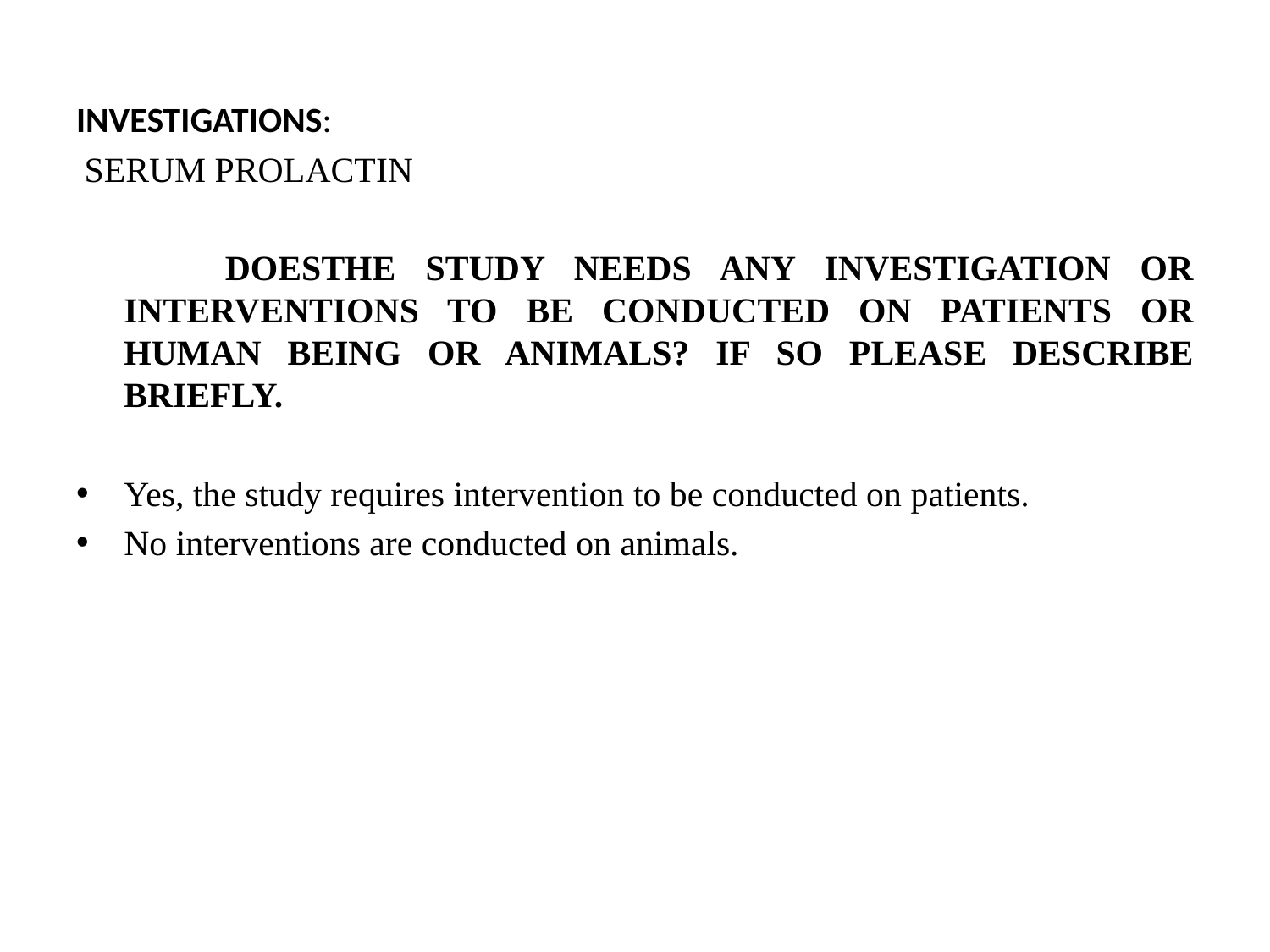

INVESTIGATIONS:
 SERUM PROLACTIN

     DOESTHE STUDY NEEDS ANY INVESTIGATION OR INTERVENTIONS TO BE CONDUCTED ON PATIENTS OR HUMAN BEING OR ANIMALS? IF SO PLEASE DESCRIBE BRIEFLY.

Yes, the study requires intervention to be conducted on patients.
No interventions are conducted on animals.